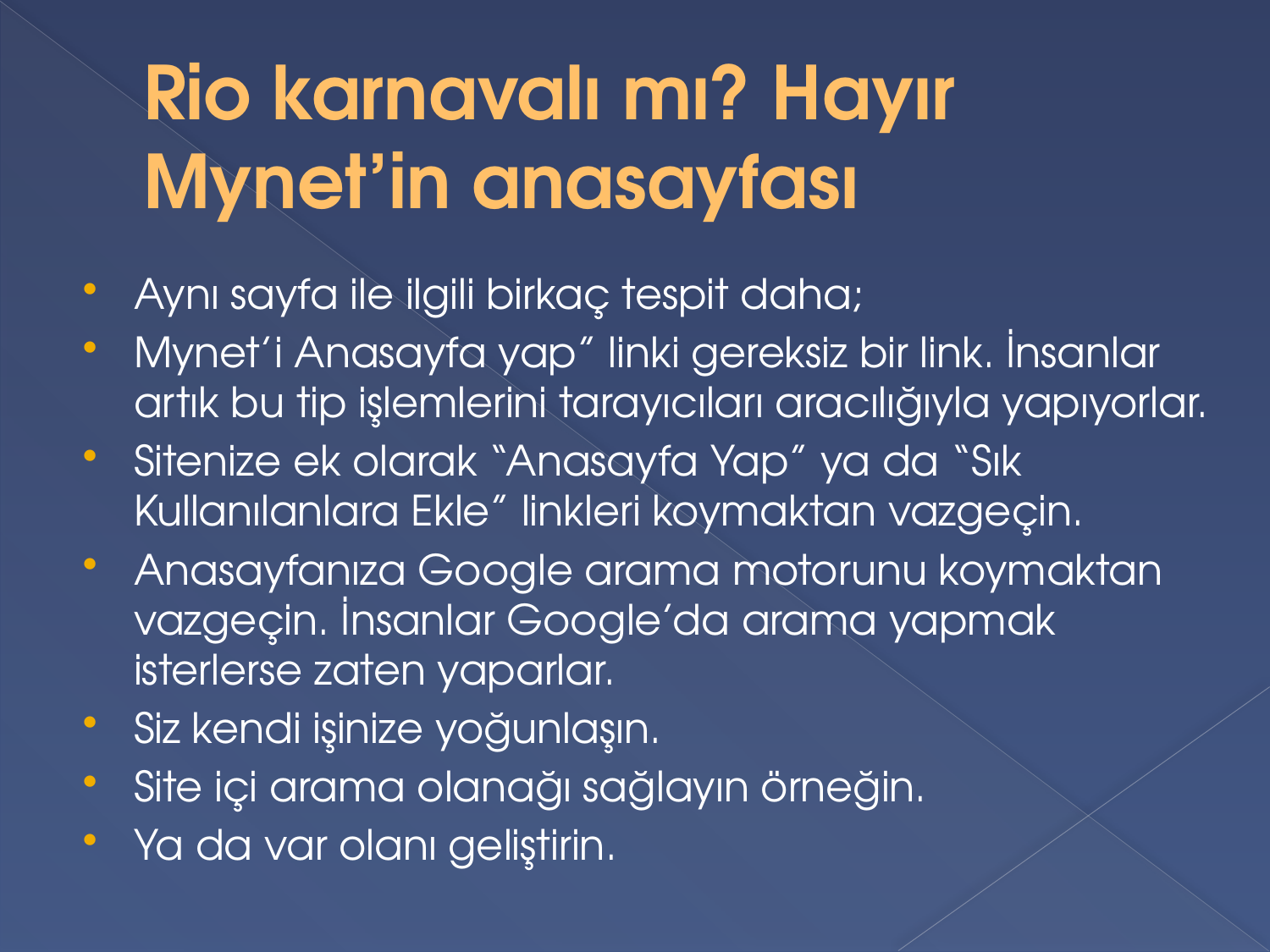

# Rio karnavalı mı? Hayır Mynet’in anasayfası
Aynı sayfa ile ilgili birkaç tespit daha;
Mynet’i Anasayfa yap” linki gereksiz bir link. İnsanlar artık bu tip işlemlerini tarayıcıları aracılığıyla yapıyorlar.
Sitenize ek olarak “Anasayfa Yap” ya da “Sık Kullanılanlara Ekle” linkleri koymaktan vazgeçin.
Anasayfanıza Google arama motorunu koymaktan vazgeçin. İnsanlar Google’da arama yapmak isterlerse zaten yaparlar.
Siz kendi işinize yoğunlaşın.
Site içi arama olanağı sağlayın örneğin.
Ya da var olanı geliştirin.